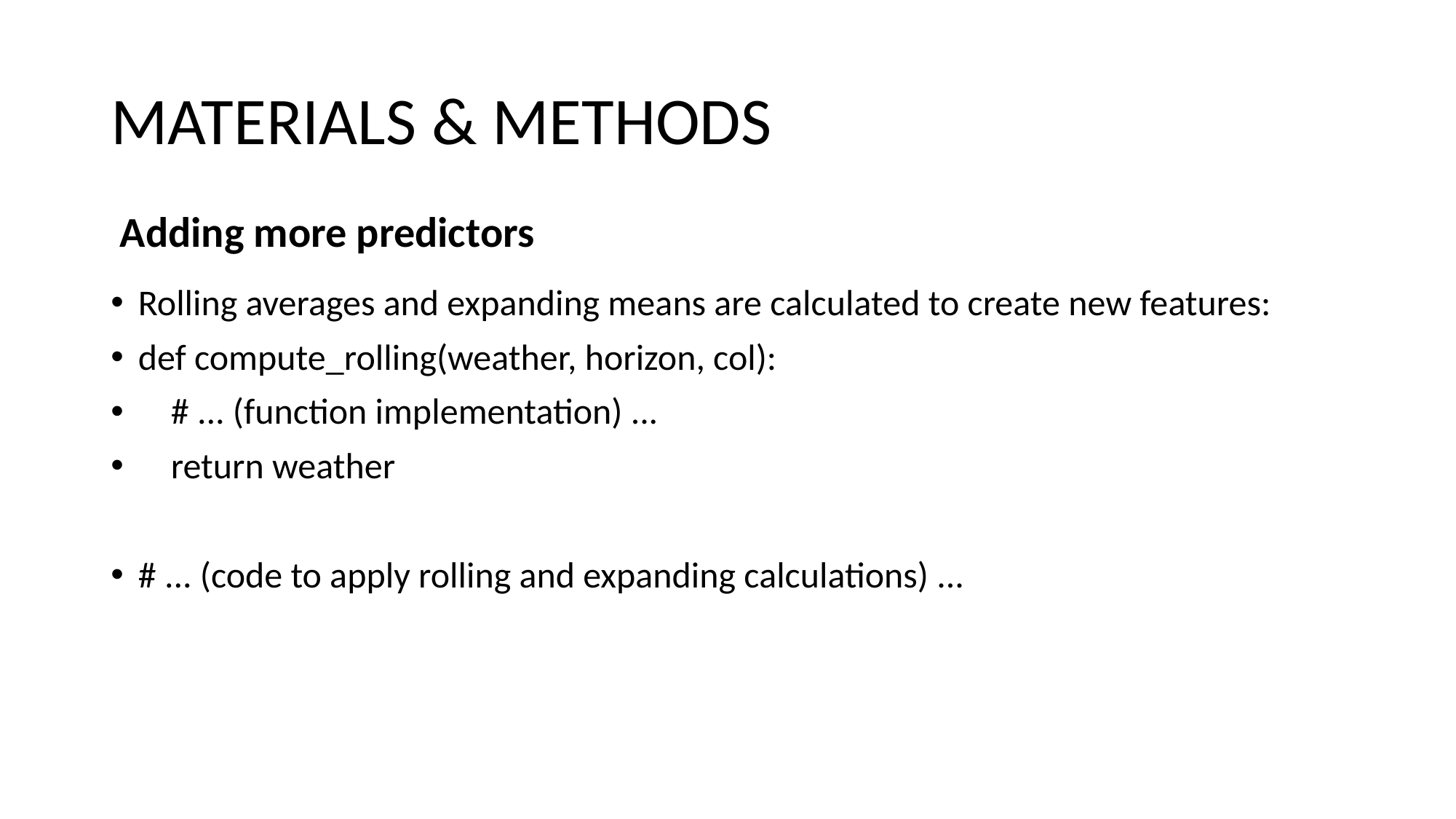

# MATERIALS & METHODS
Adding more predictors

Rolling averages and expanding means are calculated to create new features:
def compute_rolling(weather, horizon, col):
    # ... (function implementation) ...
    return weather

# ... (code to apply rolling and expanding calculations) ...